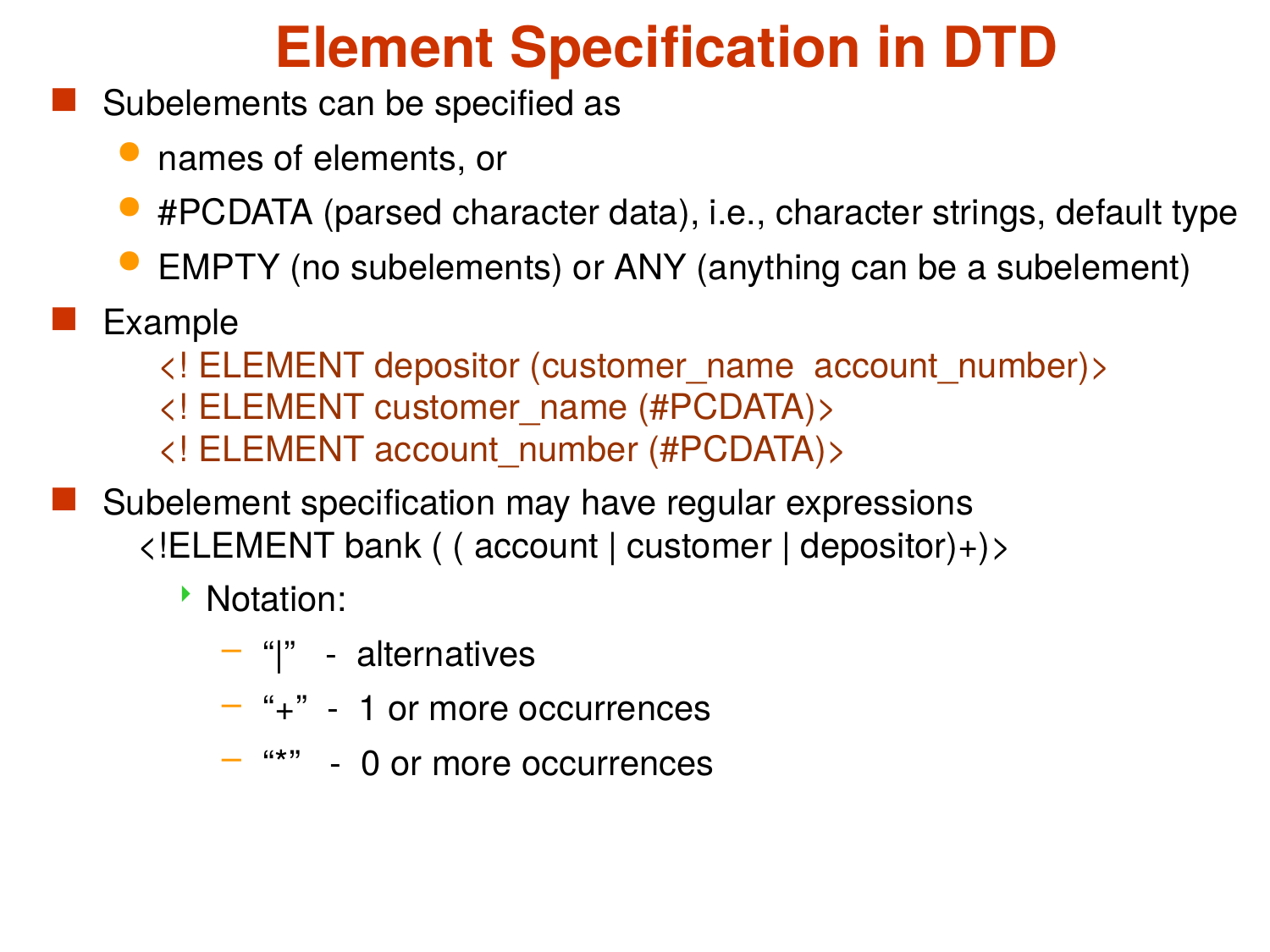

# Element Specification in DTD
Subelements can be specified as
names of elements, or
#PCDATA (parsed character data), i.e., character strings, default type
EMPTY (no subelements) or ANY (anything can be a subelement)
Example
	<! ELEMENT depositor (customer_name  account_number)>
   	<! ELEMENT customer_name (#PCDATA)>
	<! ELEMENT account_number (#PCDATA)>
Subelement specification may have regular expressions
  <!ELEMENT bank ( ( account | customer | depositor)+)>
Notation:
 “|”   -  alternatives
 “+”  -  1 or more occurrences
 “*”   -  0 or more occurrences